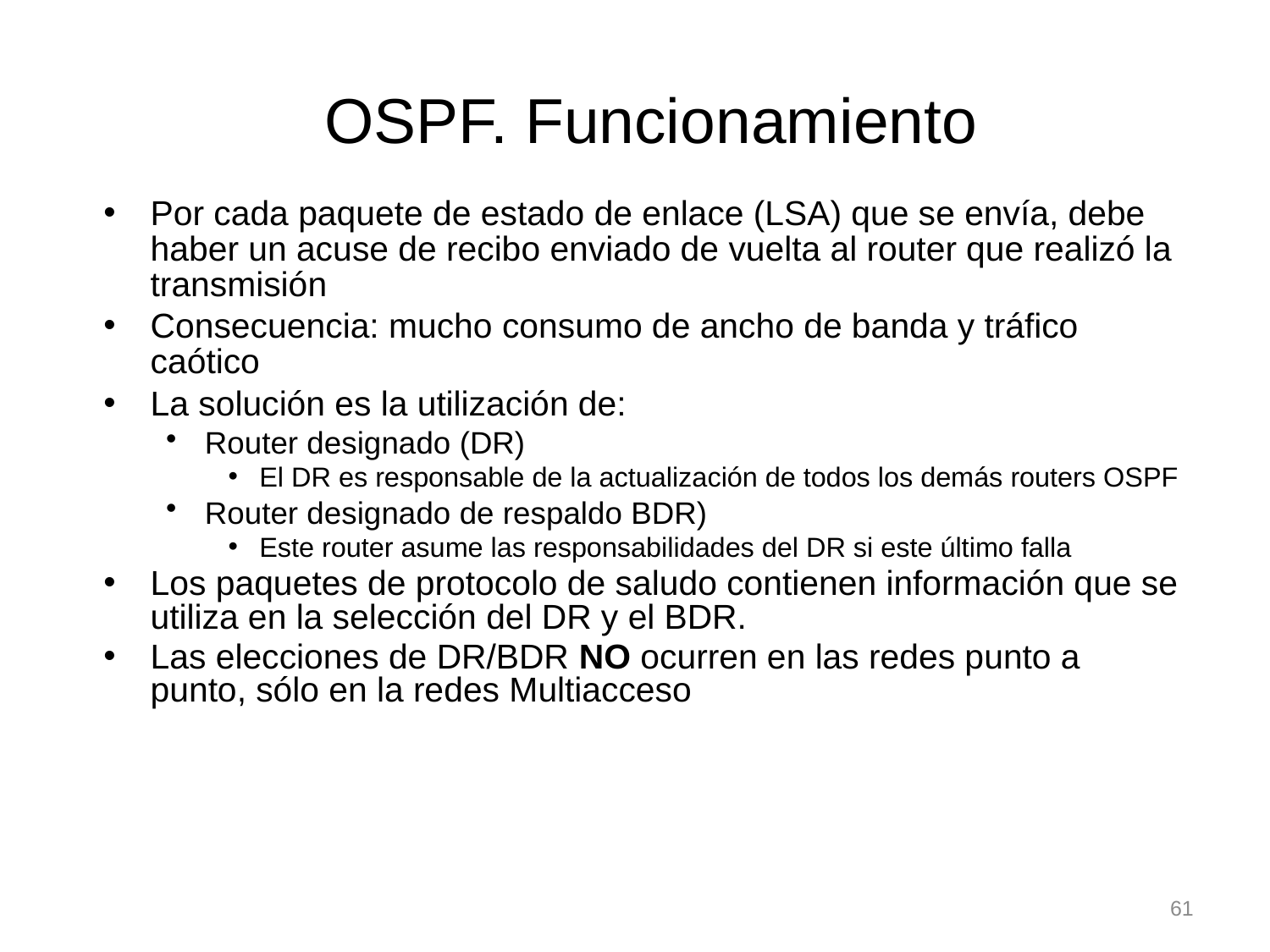

# OSPF. Funcionamiento
Por cada paquete de estado de enlace (LSA) que se envía, debe haber un acuse de recibo enviado de vuelta al router que realizó la transmisión
Consecuencia: mucho consumo de ancho de banda y tráfico caótico
La solución es la utilización de:
Router designado (DR)
El DR es responsable de la actualización de todos los demás routers OSPF
Router designado de respaldo BDR)
Este router asume las responsabilidades del DR si este último falla
Los paquetes de protocolo de saludo contienen información que se utiliza en la selección del DR y el BDR.
Las elecciones de DR/BDR NO ocurren en las redes punto a punto, sólo en la redes Multiacceso

61